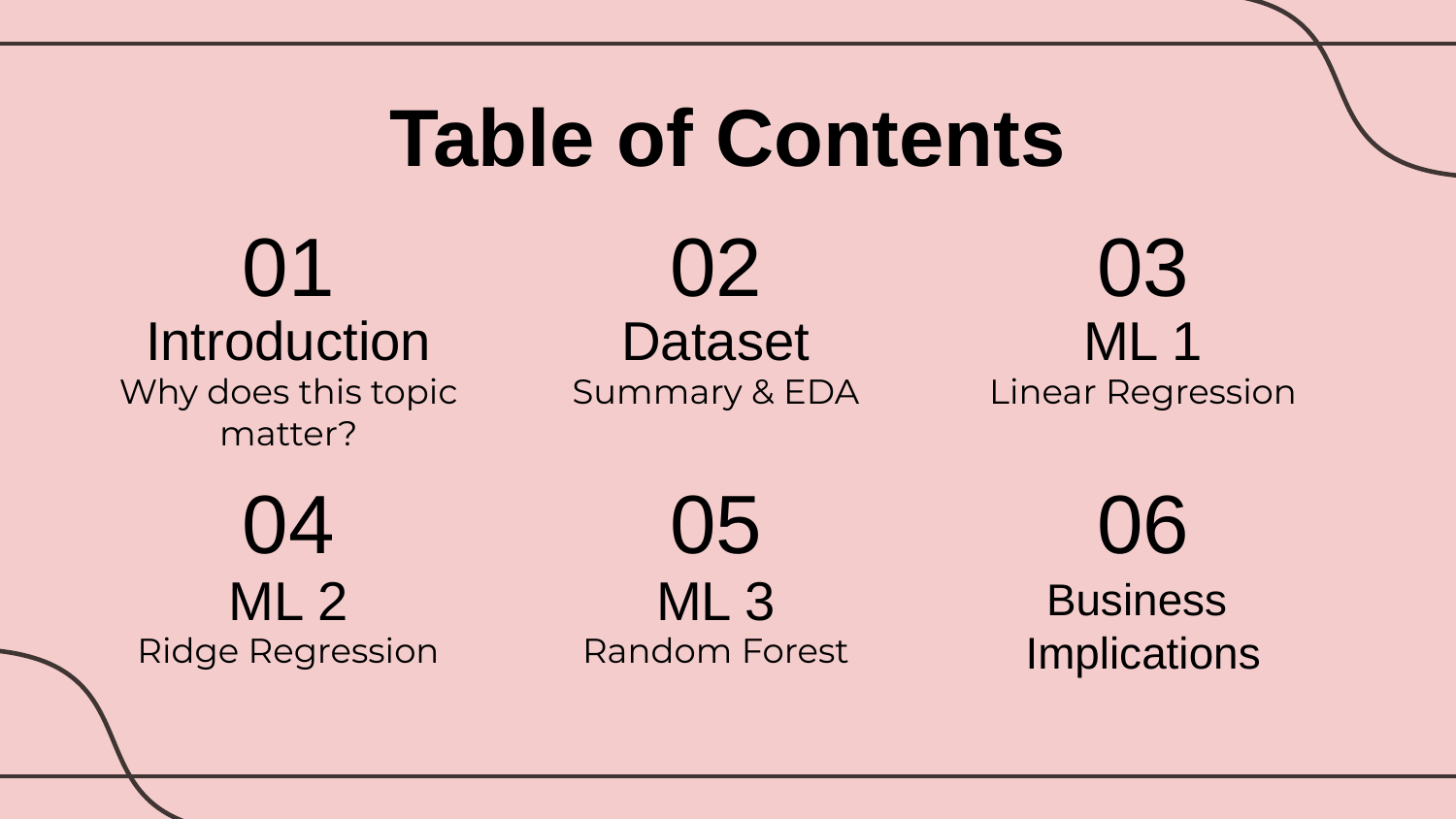

Table of Contents
01
02
03
# Introduction
Dataset
ML 1
Why does this topic matter?
Summary & EDA
Linear Regression
04
05
06
ML 2
ML 3
Business
Implications
Ridge Regression
Random Forest